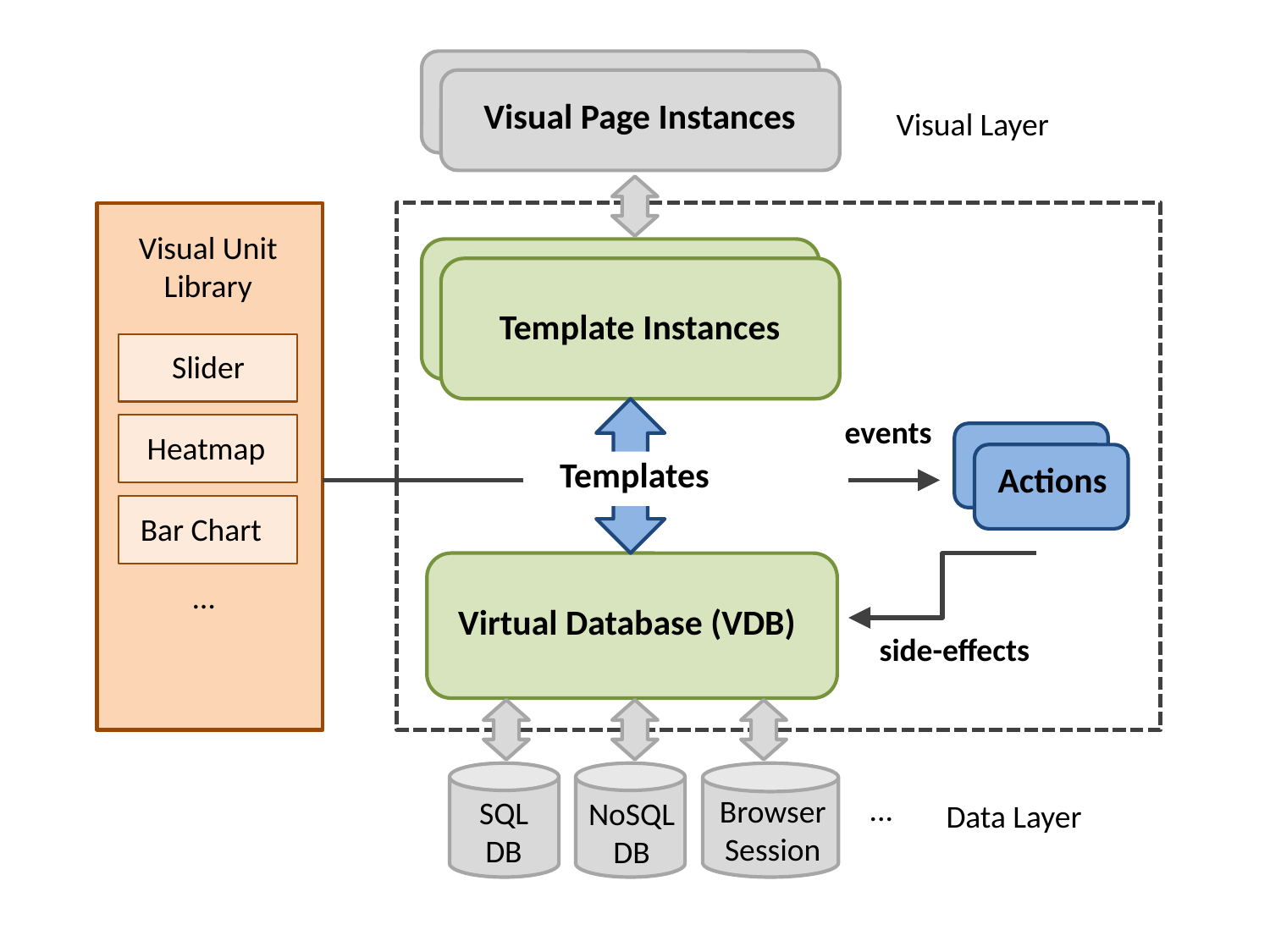

Visual Page Instances
Visual Layer

Visual Unit
Library

Template Instances

Slider
events

Heatmap

Templates

Actions

Bar Chart

…
Virtual Database (VDB)
side-effects

...
Browser
Session
SQL
DB
NoSQL
DB
Data Layer